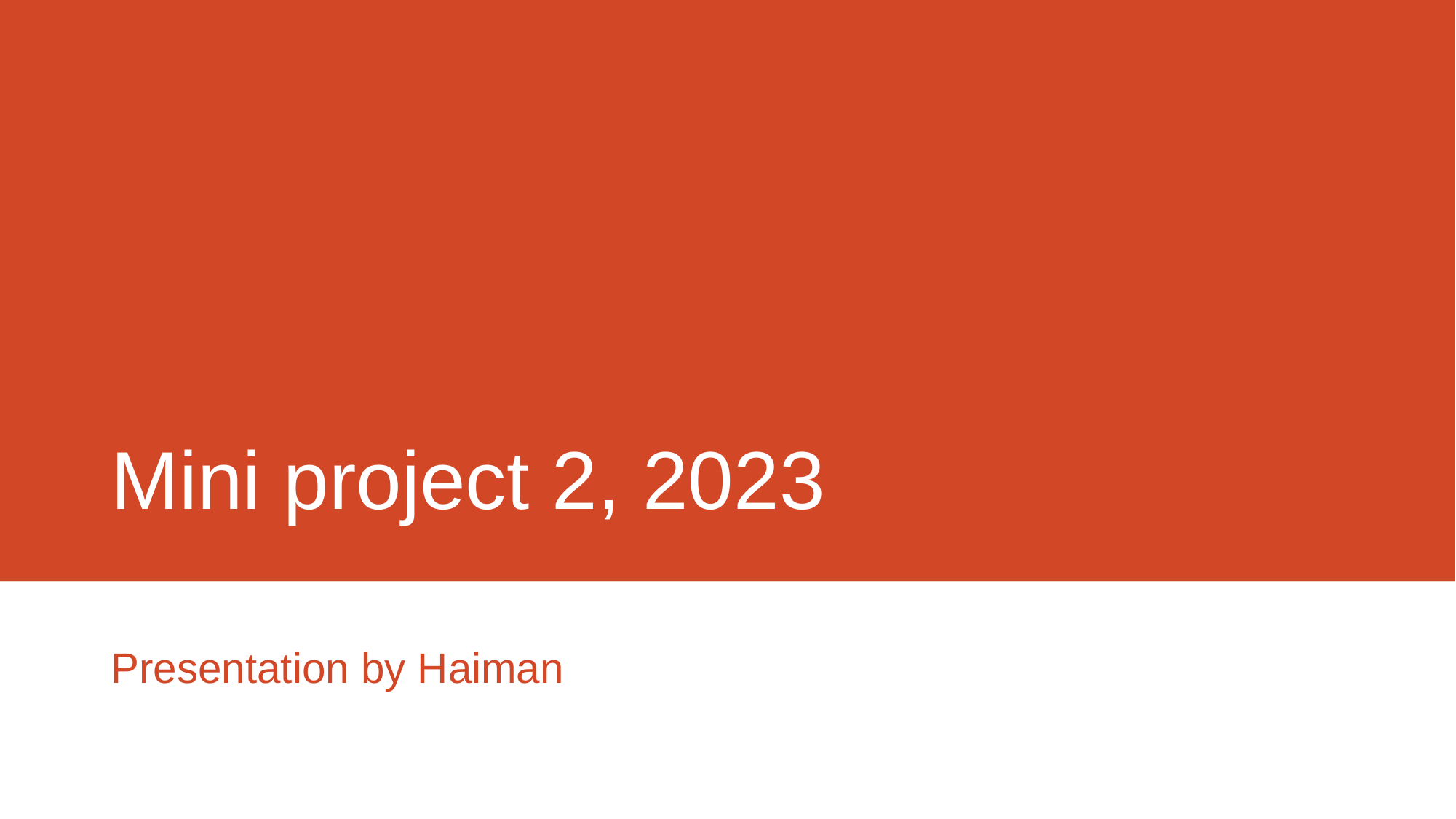

# Mini project 2, 2023
Presentation by Haiman